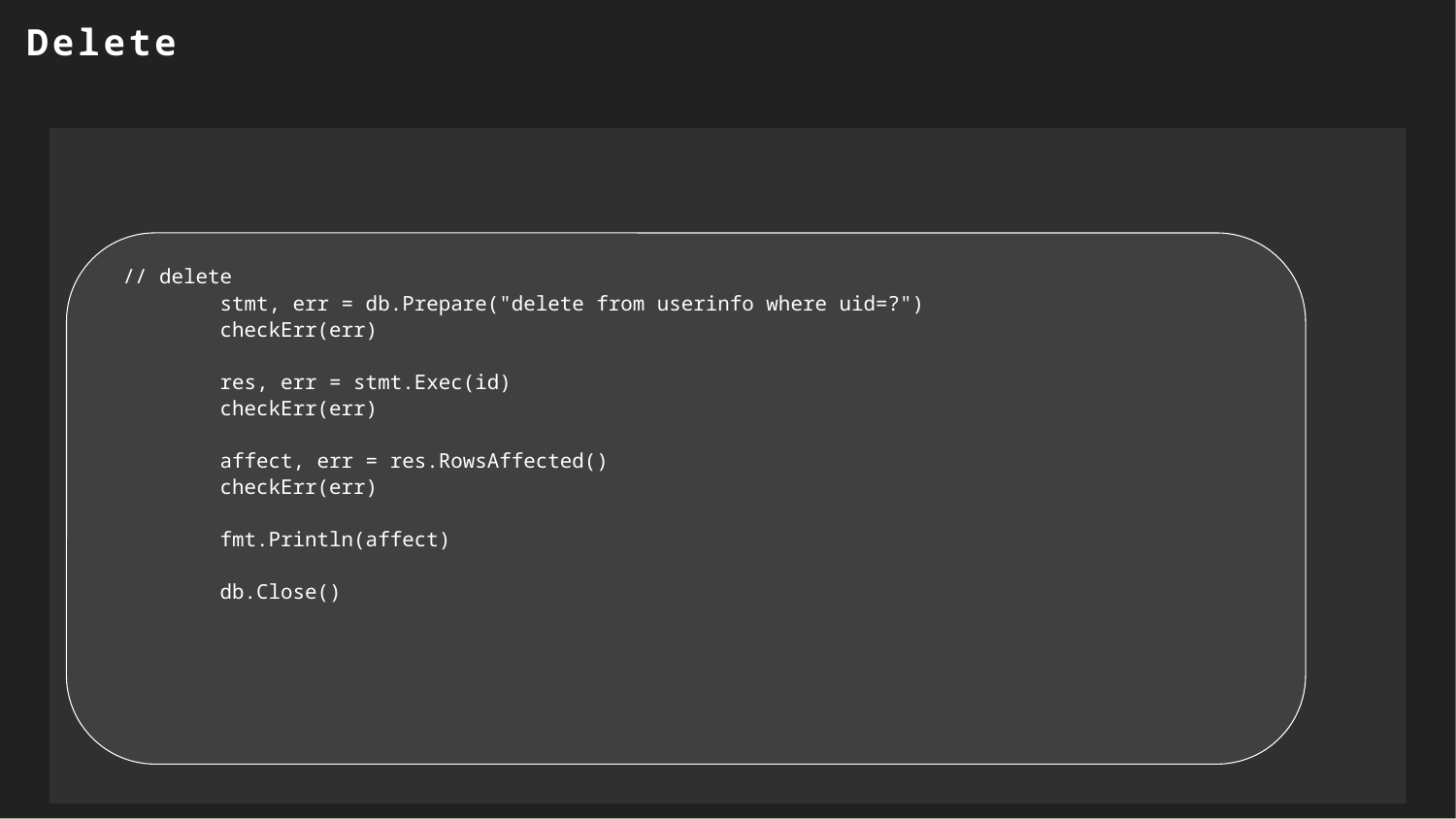

Delete

// delete
        stmt, err = db.Prepare("delete from userinfo where uid=?")
        checkErr(err)

        res, err = stmt.Exec(id)
        checkErr(err)

        affect, err = res.RowsAffected()
        checkErr(err)

        fmt.Println(affect)

        db.Close()